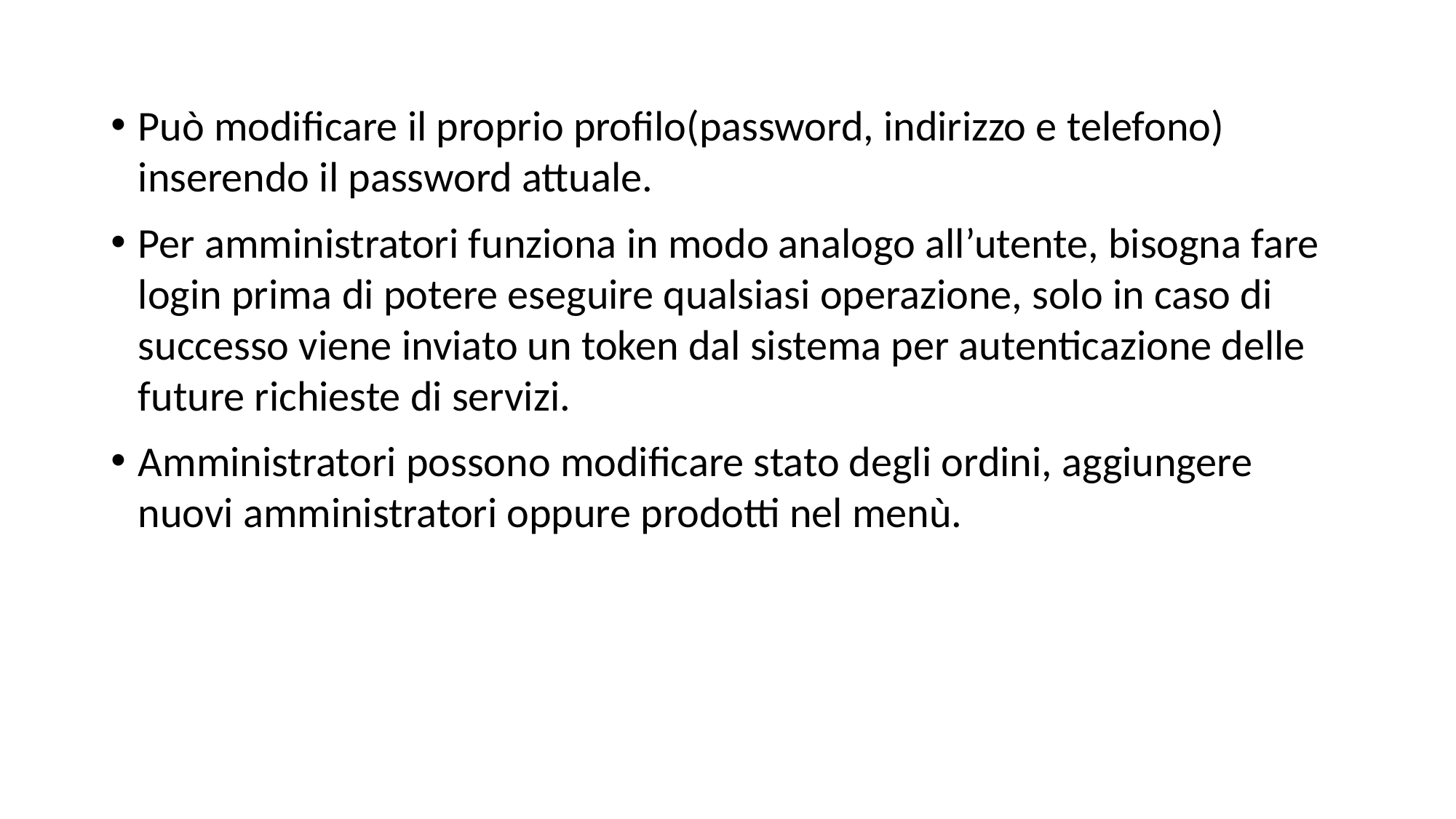

Può modificare il proprio profilo(password, indirizzo e telefono) inserendo il password attuale.
Per amministratori funziona in modo analogo all’utente, bisogna fare login prima di potere eseguire qualsiasi operazione, solo in caso di successo viene inviato un token dal sistema per autenticazione delle future richieste di servizi.
Amministratori possono modificare stato degli ordini, aggiungere nuovi amministratori oppure prodotti nel menù.